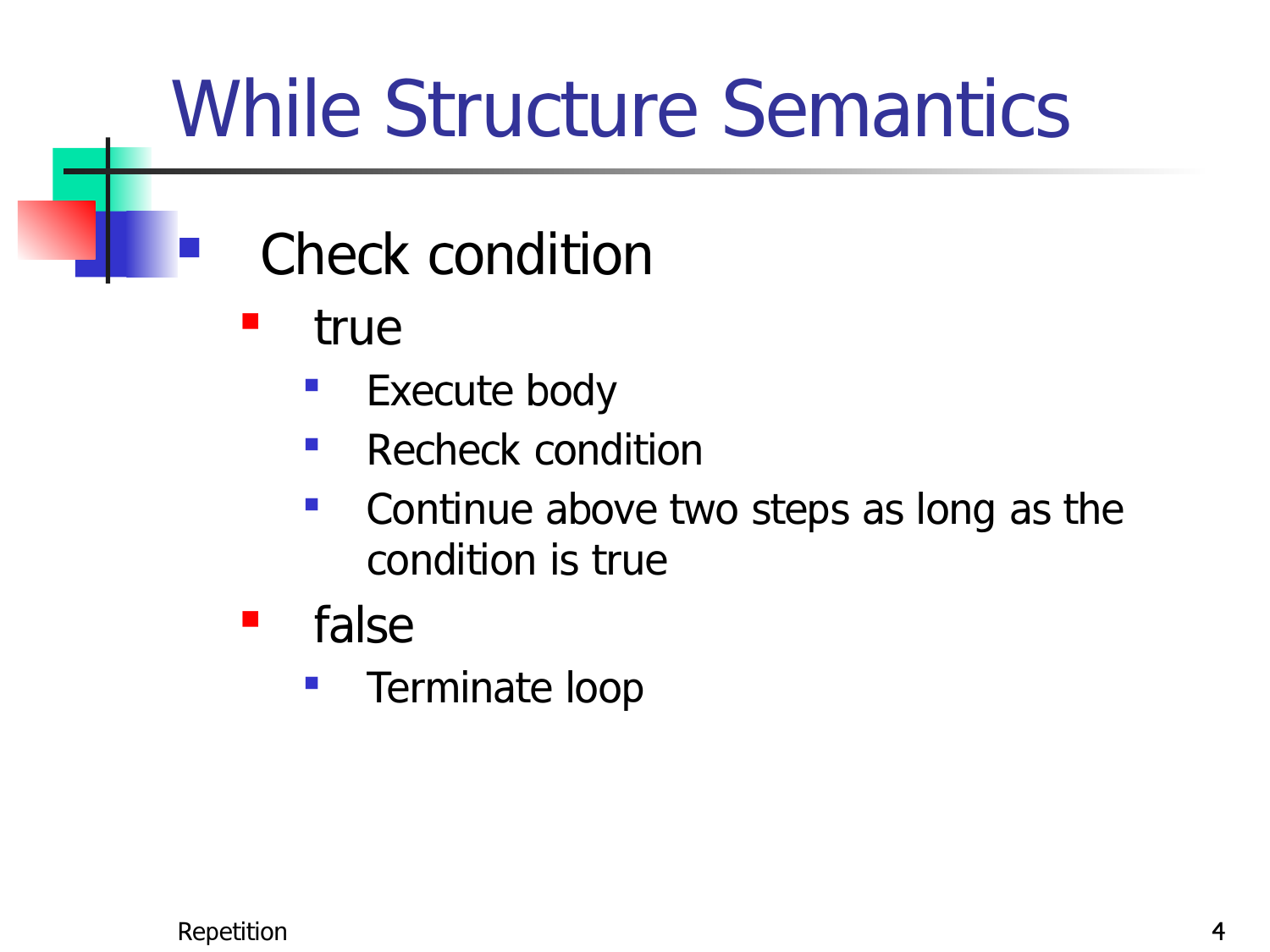

# While Structure Semantics
Check condition
true
Execute body
Recheck condition
Continue above two steps as long as the condition is true
false
Terminate loop
Repetition
4